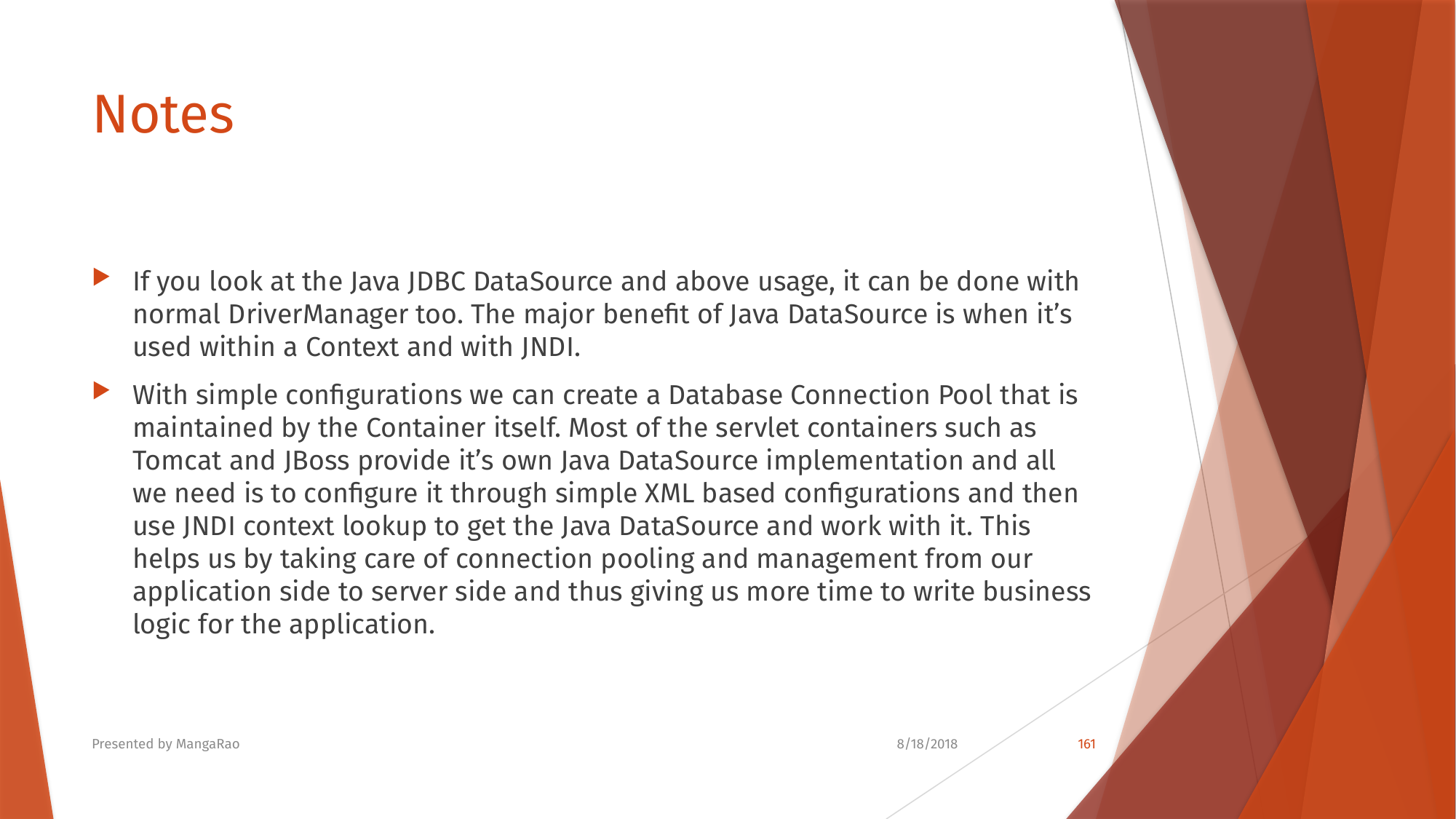

# Notes
If you look at the Java JDBC DataSource and above usage, it can be done with normal DriverManager too. The major benefit of Java DataSource is when it’s used within a Context and with JNDI.
With simple configurations we can create a Database Connection Pool that is maintained by the Container itself. Most of the servlet containers such as Tomcat and JBoss provide it’s own Java DataSource implementation and all we need is to configure it through simple XML based configurations and then use JNDI context lookup to get the Java DataSource and work with it. This helps us by taking care of connection pooling and management from our application side to server side and thus giving us more time to write business logic for the application.

Presented by MangaRao
8/18/2018
161